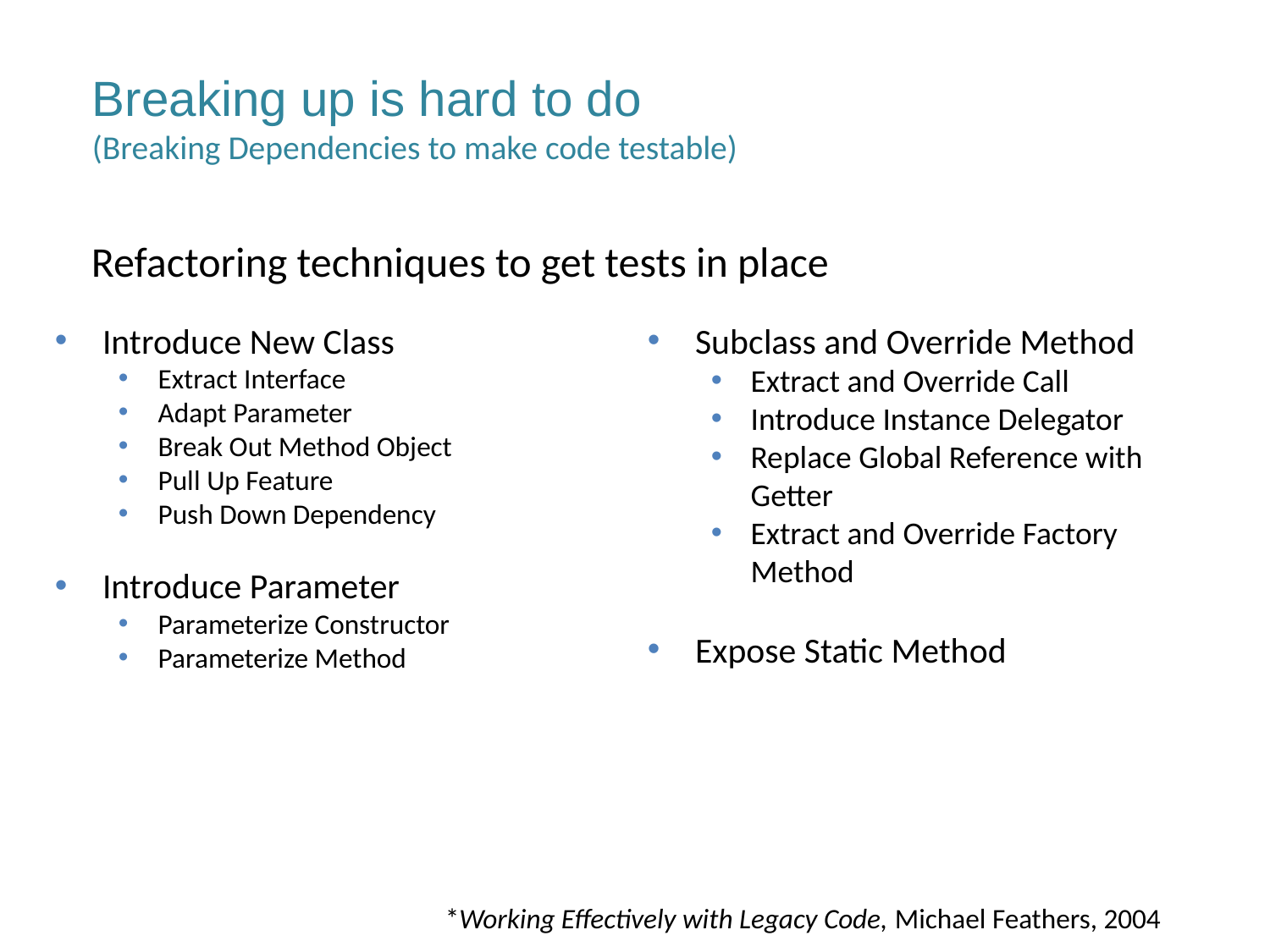

Breaking up is hard to do
(Breaking Dependencies to make code testable)
Refactoring techniques to get tests in place
Introduce New Class
Extract Interface
Adapt Parameter
Break Out Method Object
Pull Up Feature
Push Down Dependency

Introduce Parameter
Parameterize Constructor
Parameterize Method
Subclass and Override Method
Extract and Override Call
Introduce Instance Delegator
Replace Global Reference with Getter
Extract and Override Factory Method

Expose Static Method

*Working Effectively with Legacy Code, Michael Feathers, 2004